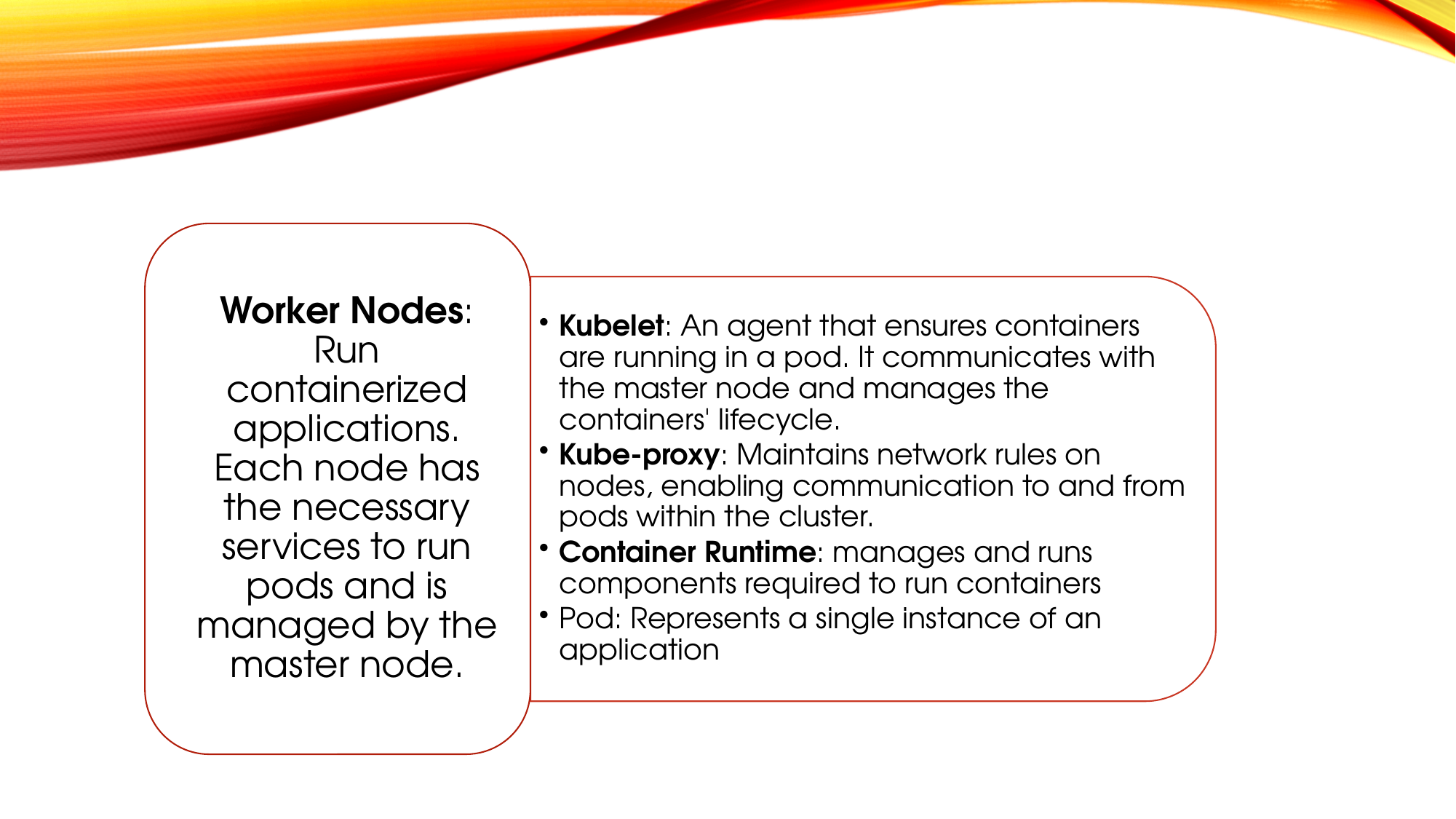

Kubelet: An agent that ensures containers are running in a pod. It communicates with the master node and manages the containers' lifecycle.
Kube-proxy: Maintains network rules on nodes, enabling communication to and from pods within the cluster.
Container Runtime: manages and runs components required to run containers
Pod: Represents a single instance of an application
Worker Nodes: Run containerized applications. Each node has the necessary services to run pods and is managed by the master node.